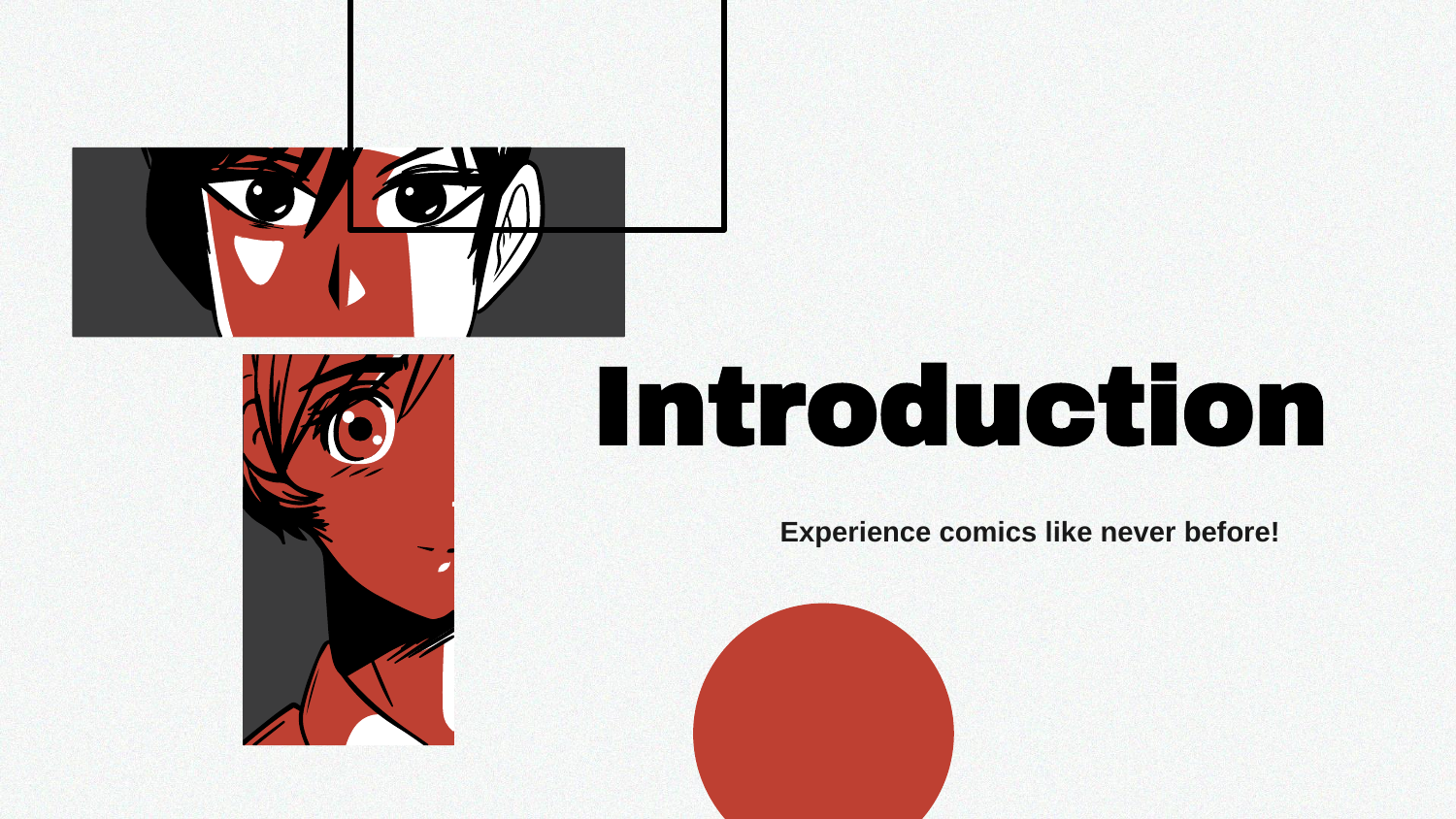

# Introduction

Experience comics like never before!